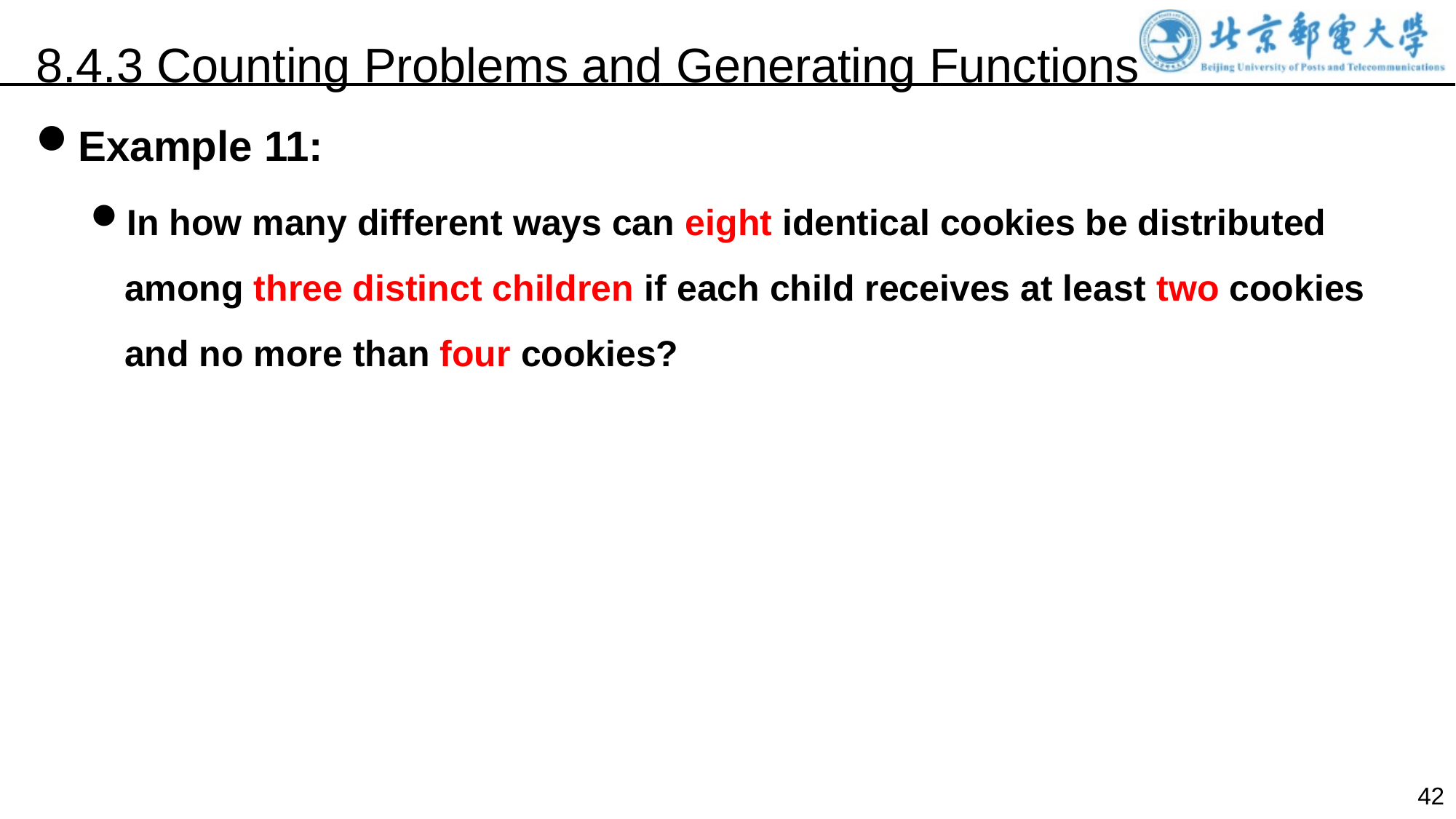

8.4.3 Counting Problems and Generating Functions
Example 11:
In how many different ways can eight identical cookies be distributed among three distinct children if each child receives at least two cookies and no more than four cookies?